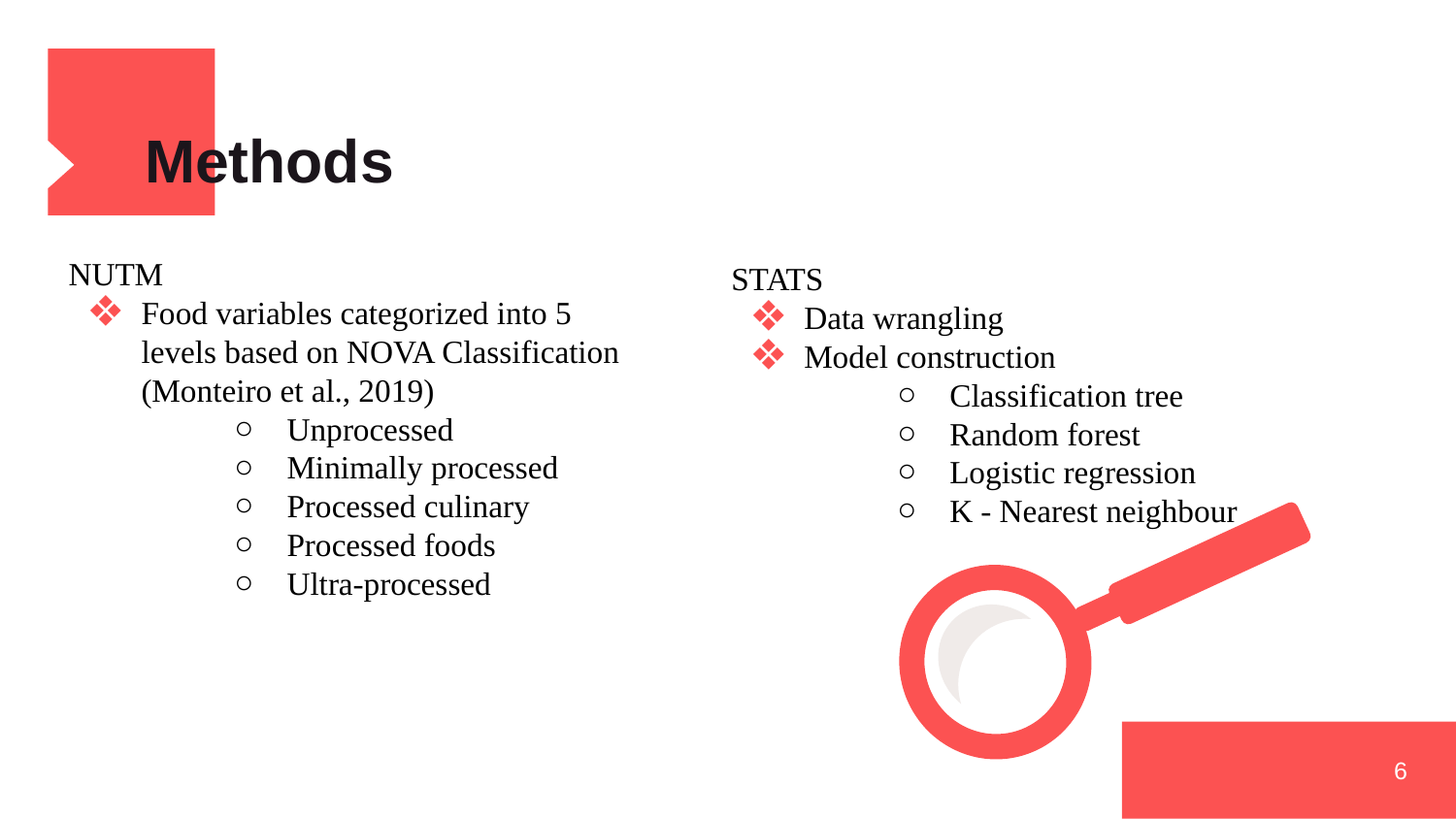

Methods
NUTM
Food variables categorized into 5 levels based on NOVA Classification (Monteiro et al., 2019)
Unprocessed
Minimally processed
Processed culinary
Processed foods
Ultra-processed
STATS
Data wrangling
Model construction
Classification tree
Random forest
Logistic regression
K - Nearest neighbour

6